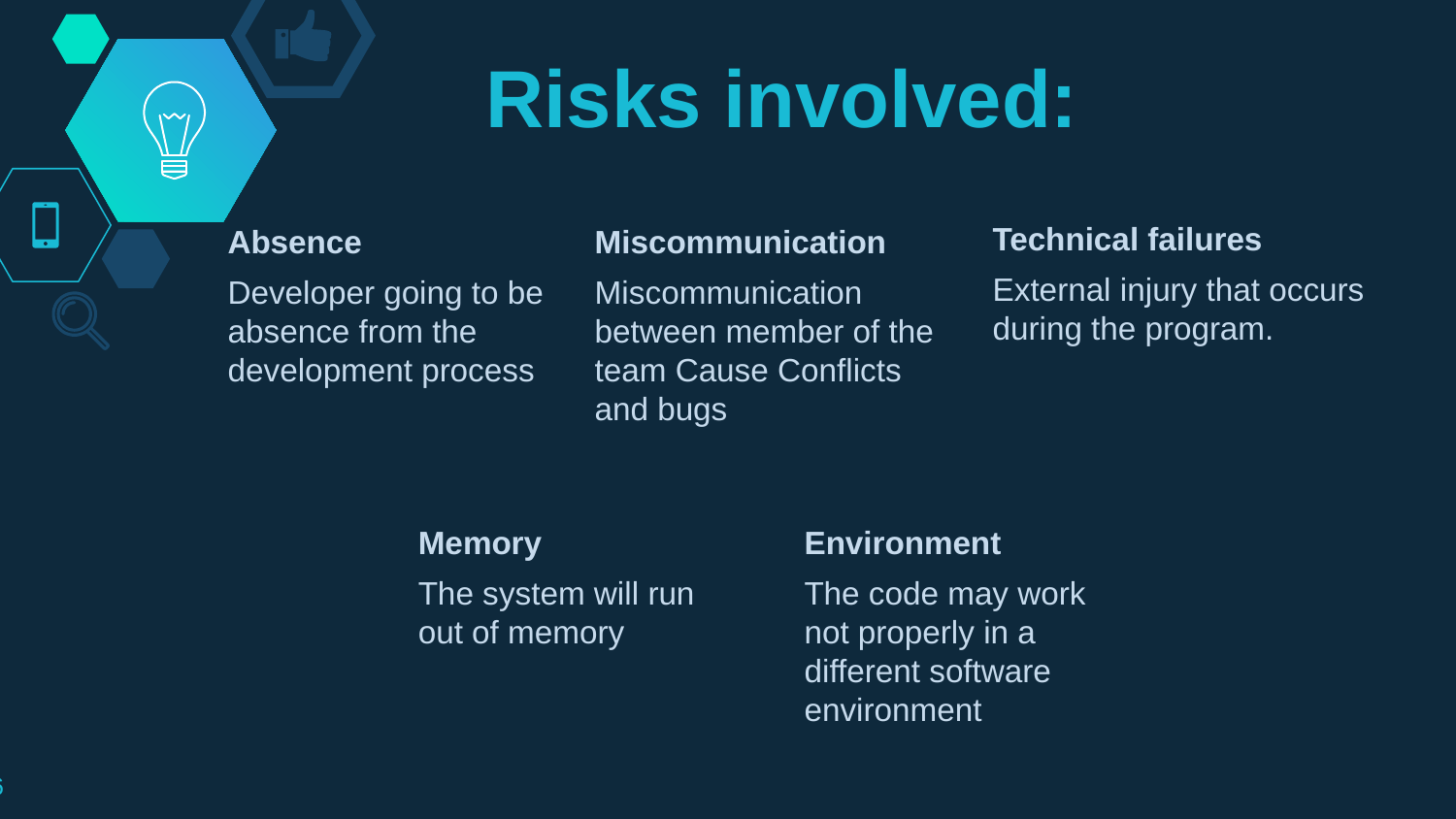

# Risks involved:

Technical failures
External injury that occurs during the program.

Absence
Developer going to be absence from the development process
Miscommunication
Miscommunication between member of the team Cause Conflicts and bugs

Memory
The system will run out of memory

Environment
The code may work not properly in a different software environment

6